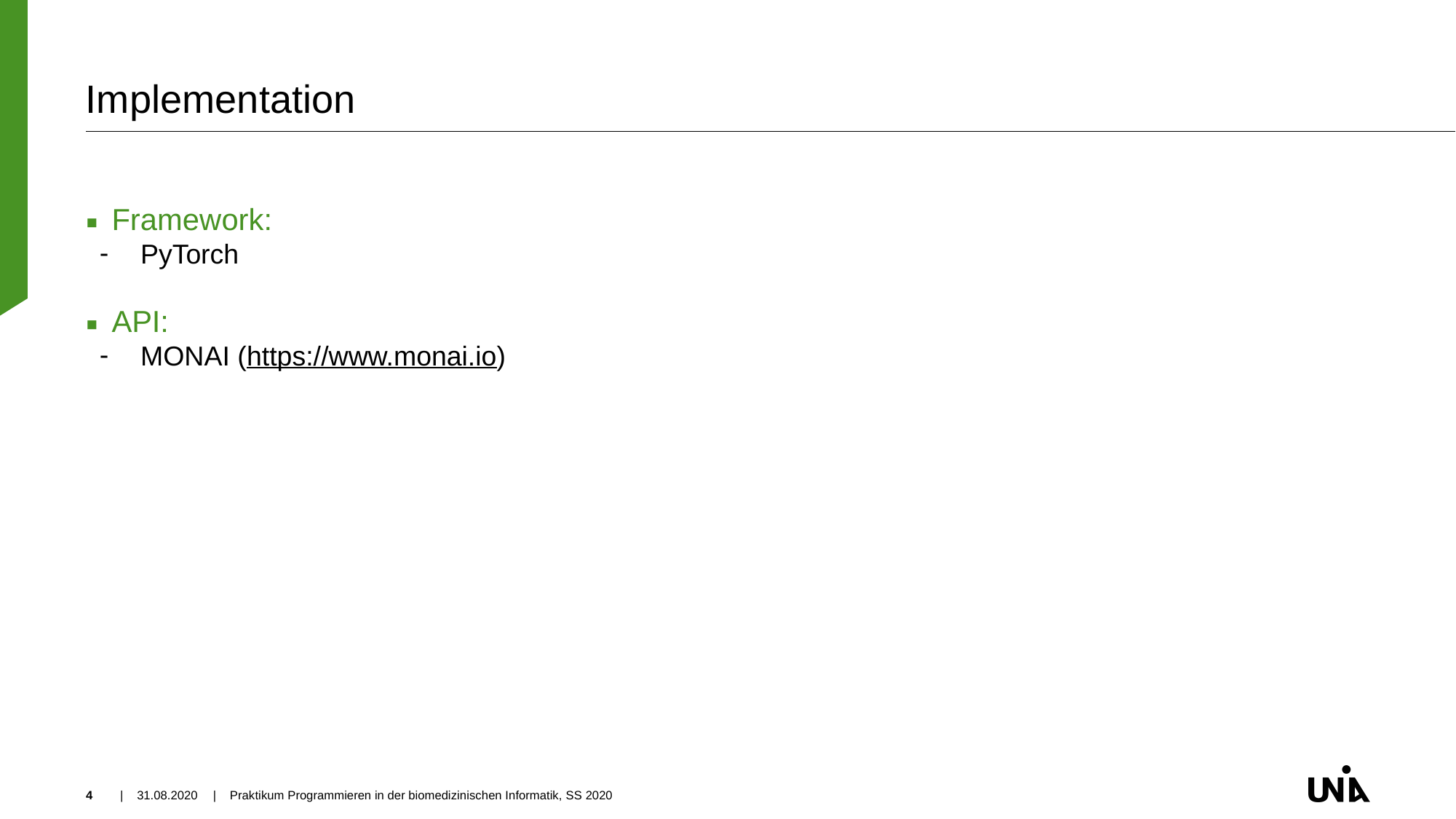

# Implementation

Framework:
PyTorch

API:
MONAI (https://www.monai.io)
4
|    31.08.2020
|    Praktikum Programmieren in der biomedizinischen Informatik, SS 2020